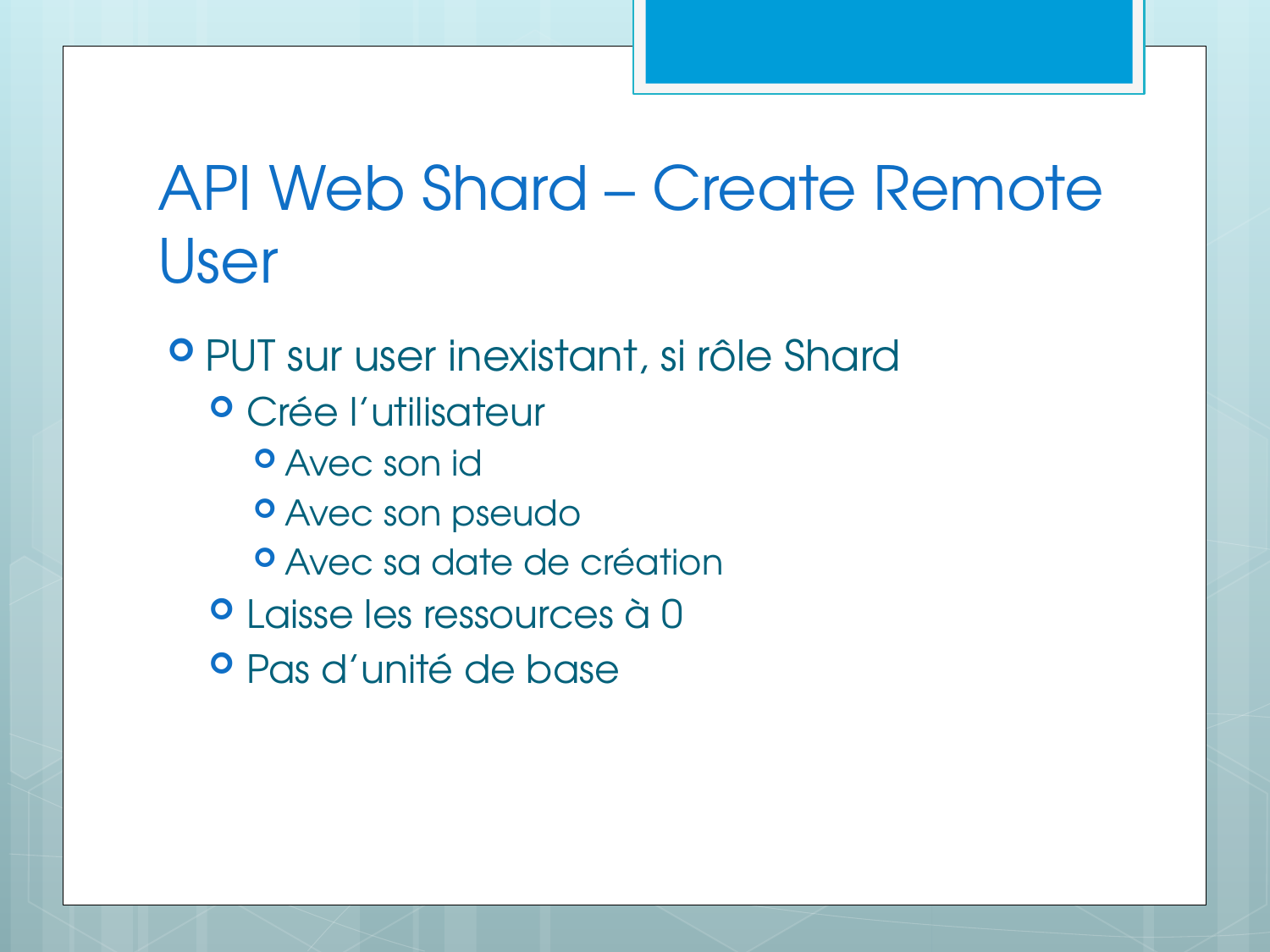

# API Web Shard – Create Remote User
PUT sur user inexistant, si rôle Shard
Crée l’utilisateur
Avec son id
Avec son pseudo
Avec sa date de création
Laisse les ressources à 0
Pas d’unité de base